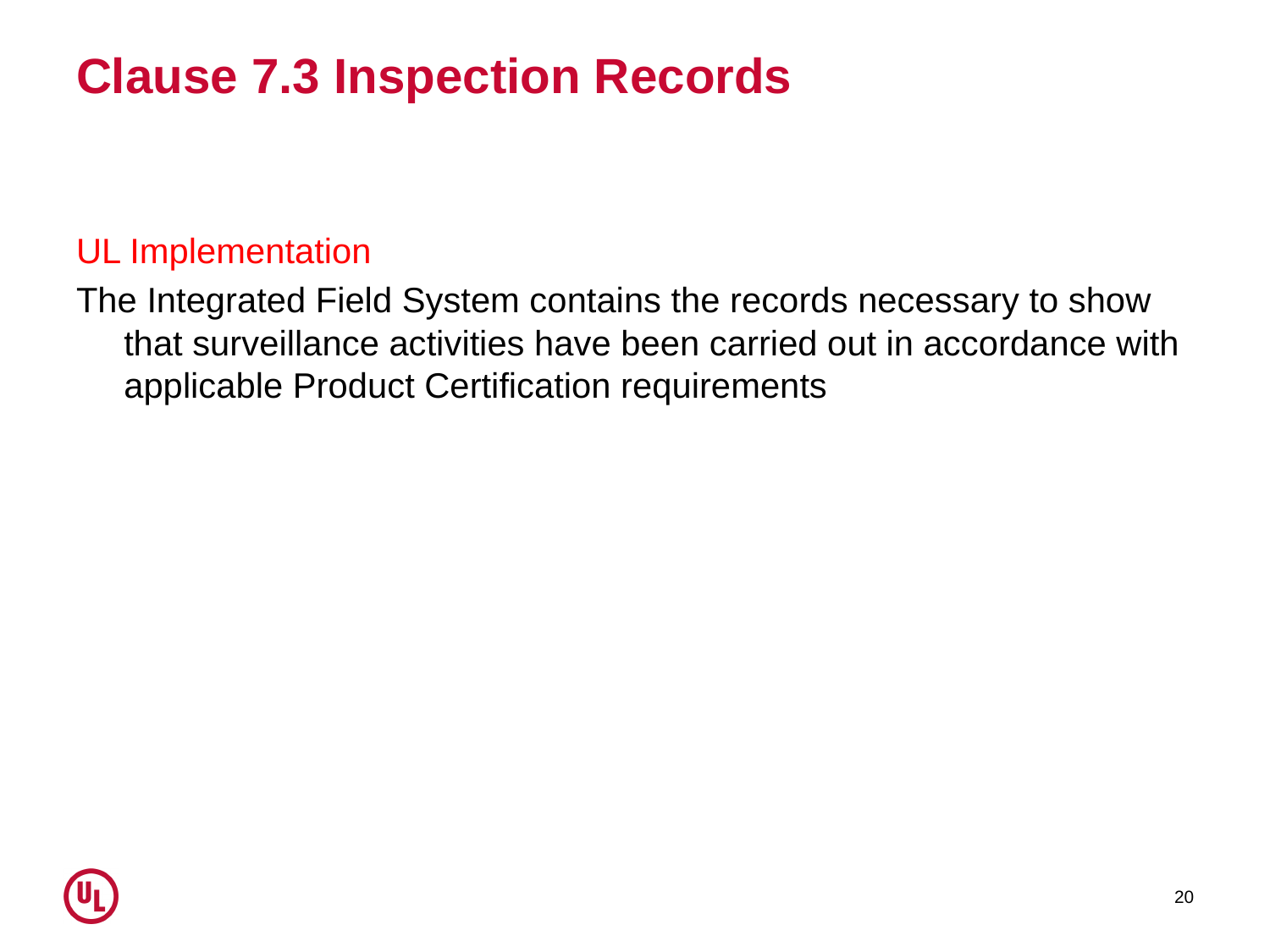

# Clause 7.3 Inspection Records
UL Implementation
The Integrated Field System contains the records necessary to show that surveillance activities have been carried out in accordance with applicable Product Certification requirements

20